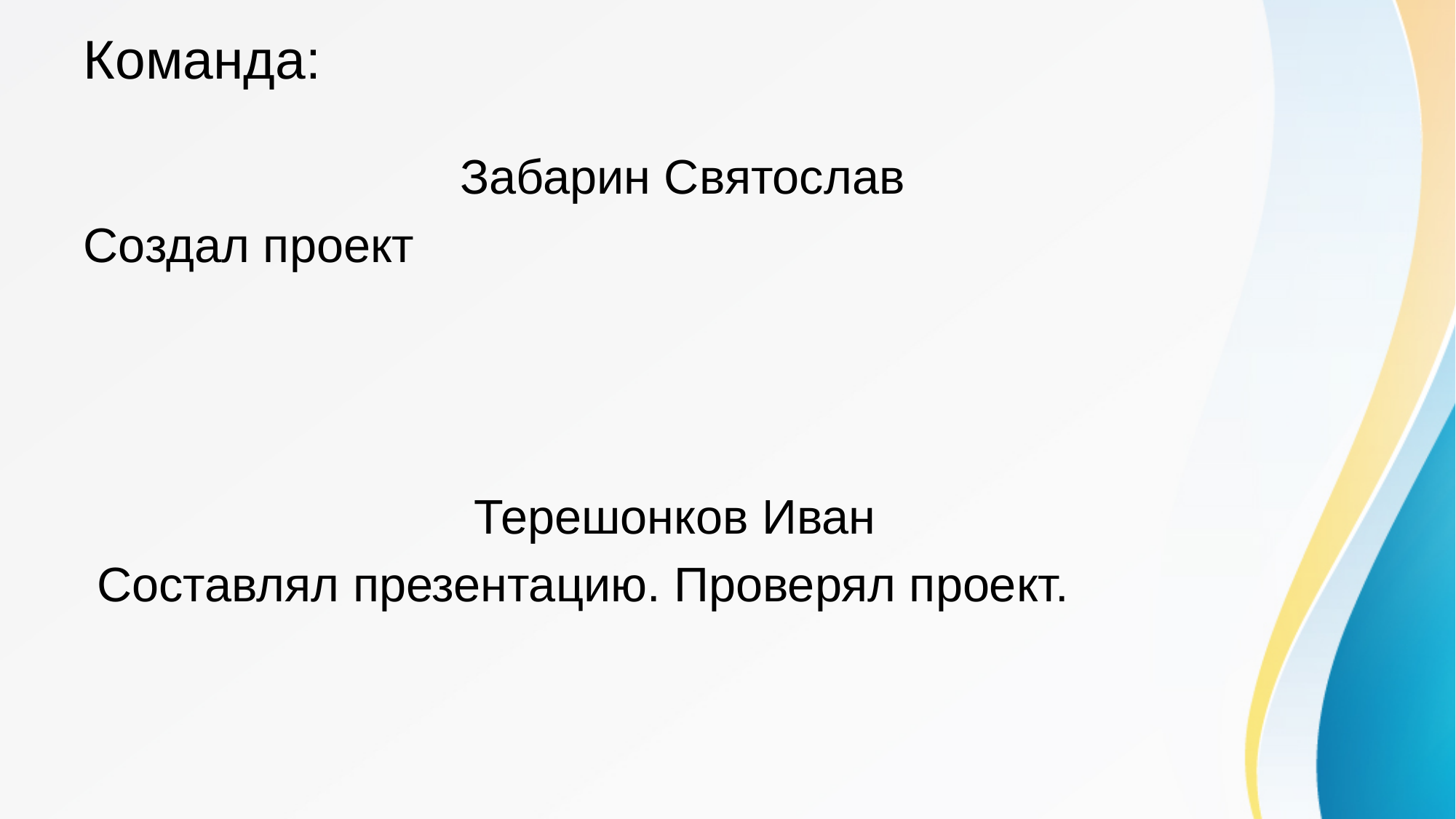

# Команда:
                            Забарин Святослав
Создал проект

                             Терешонков Иван
 Составлял презентацию. Проверял проект.